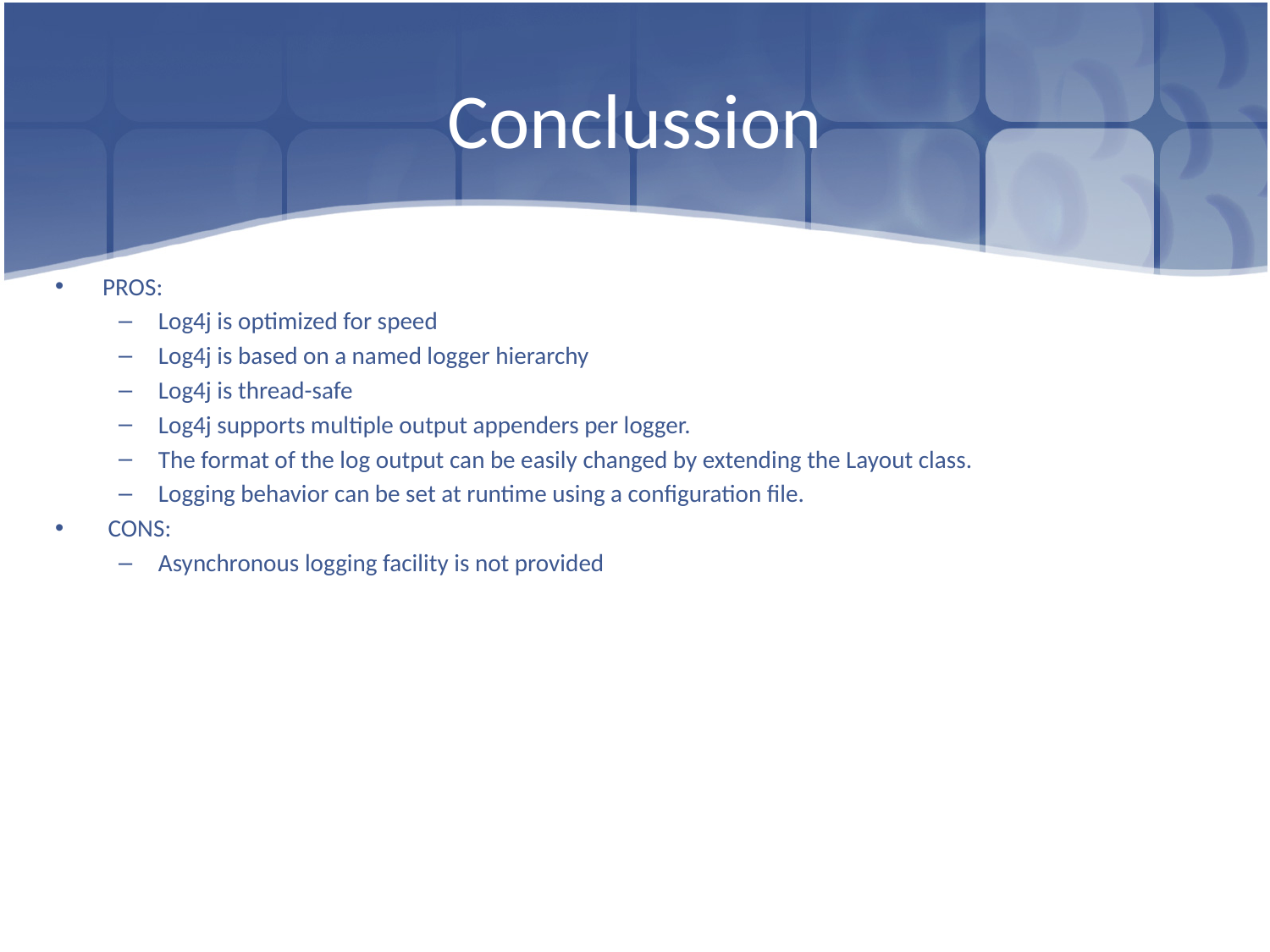

# Conclussion
PROS:
Log4j is optimized for speed
Log4j is based on a named logger hierarchy
Log4j is thread-safe
Log4j supports multiple output appenders per logger.
The format of the log output can be easily changed by extending the Layout class.
Logging behavior can be set at runtime using a configuration file.
 CONS:
Asynchronous logging facility is not provided